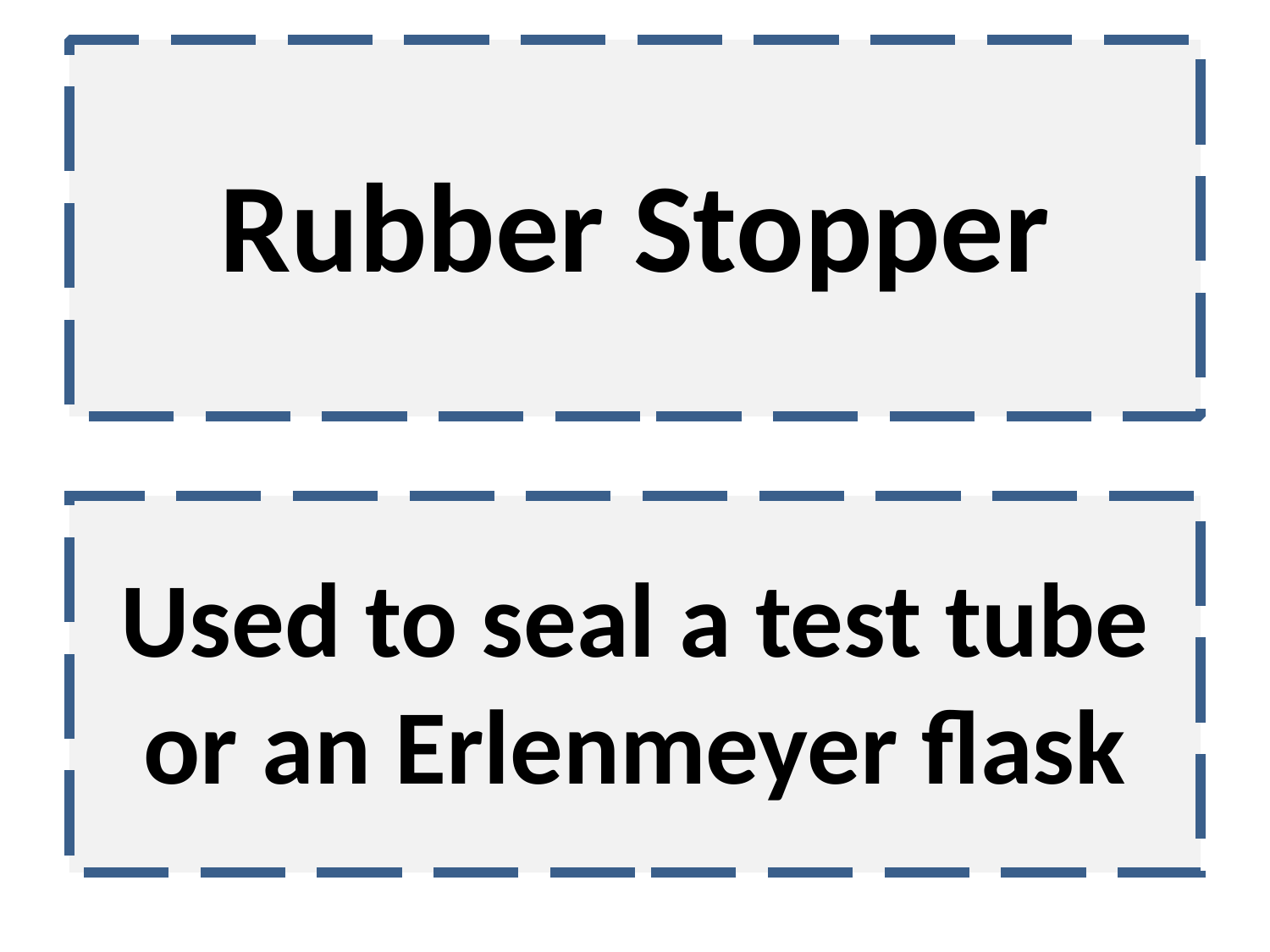

Rubber Stopper

Used to seal a test tube or an Erlenmeyer flask